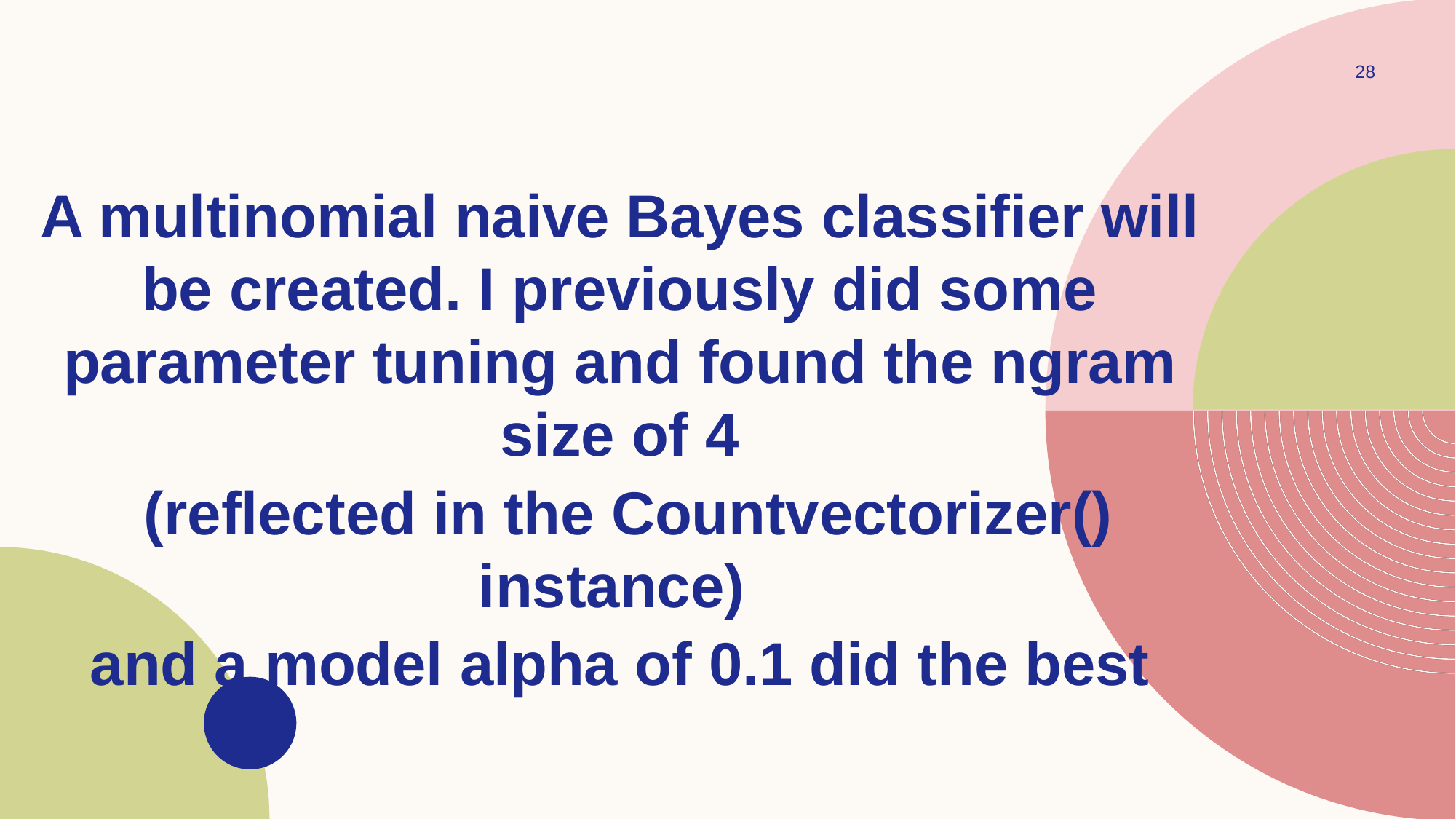

28
A multinomial naive Bayes classifier will be created. I previously did some parameter tuning and found the ngram size of 4
 (reflected in the Countvectorizer() instance)
and a model alpha of 0.1 did the best